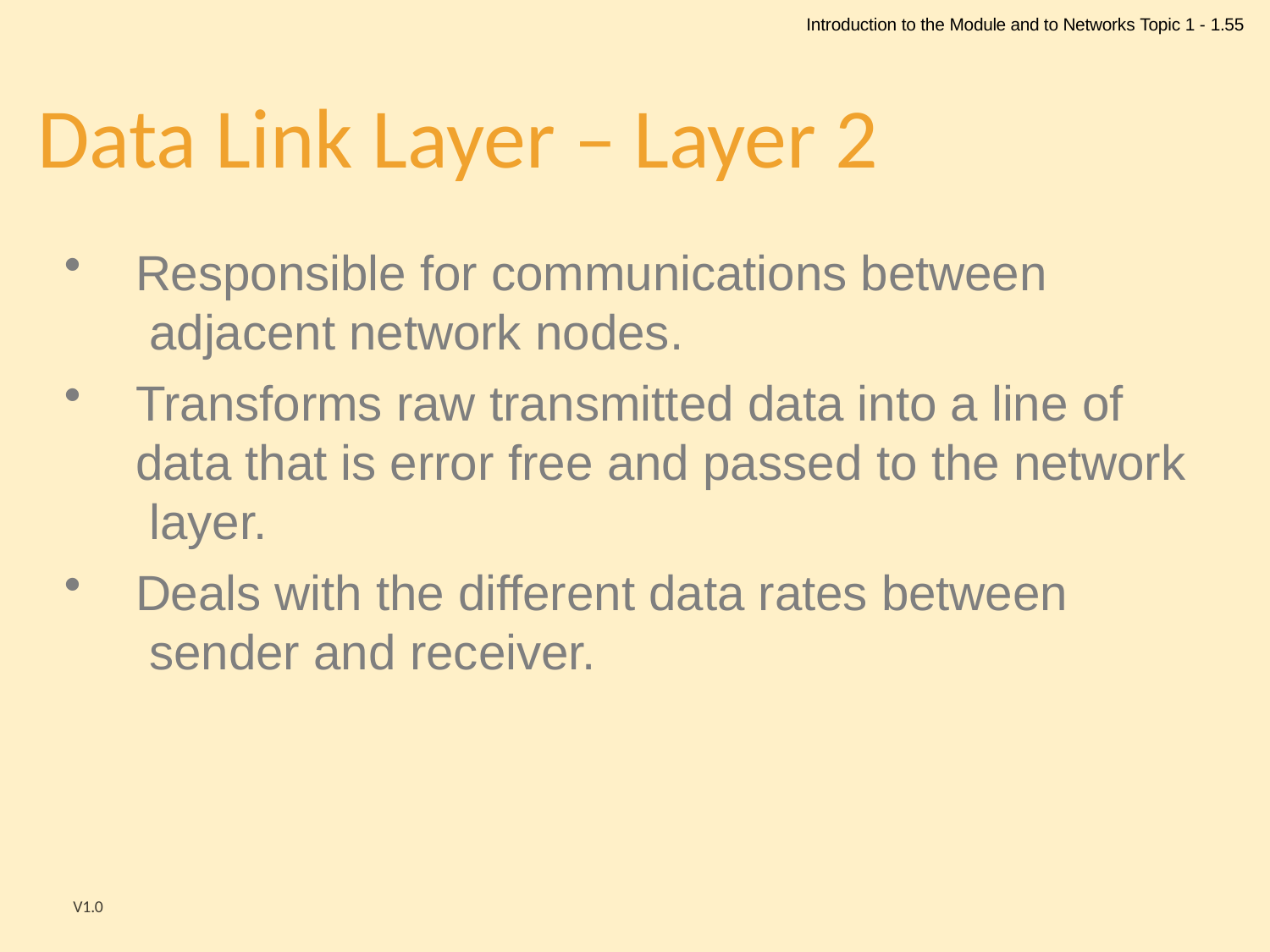

Introduction to the Module and to Networks Topic 1 - 1.55
# Data Link Layer – Layer 2
Responsible for communications between  adjacent network nodes.
Transforms raw transmitted data into a line of  data that is error free and passed to the network  layer.
Deals with the different data rates between  sender and receiver.
V1.0